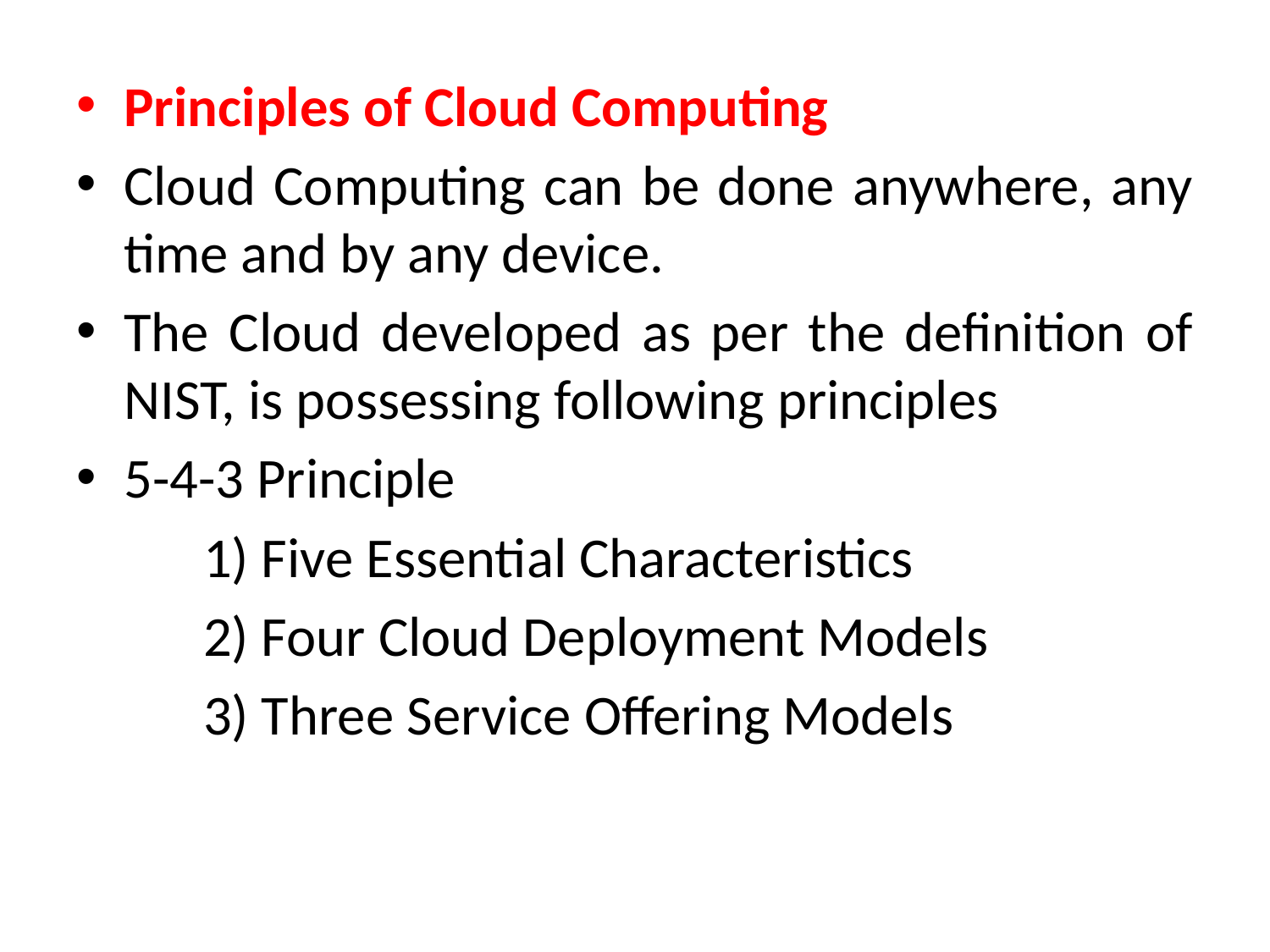

Principles of Cloud Computing
Cloud Computing can be done anywhere, any time and by any device.
The Cloud developed as per the definition of NIST, is possessing following principles
5-4-3 Principle
	1) Five Essential Characteristics
	2) Four Cloud Deployment Models
	3) Three Service Offering Models